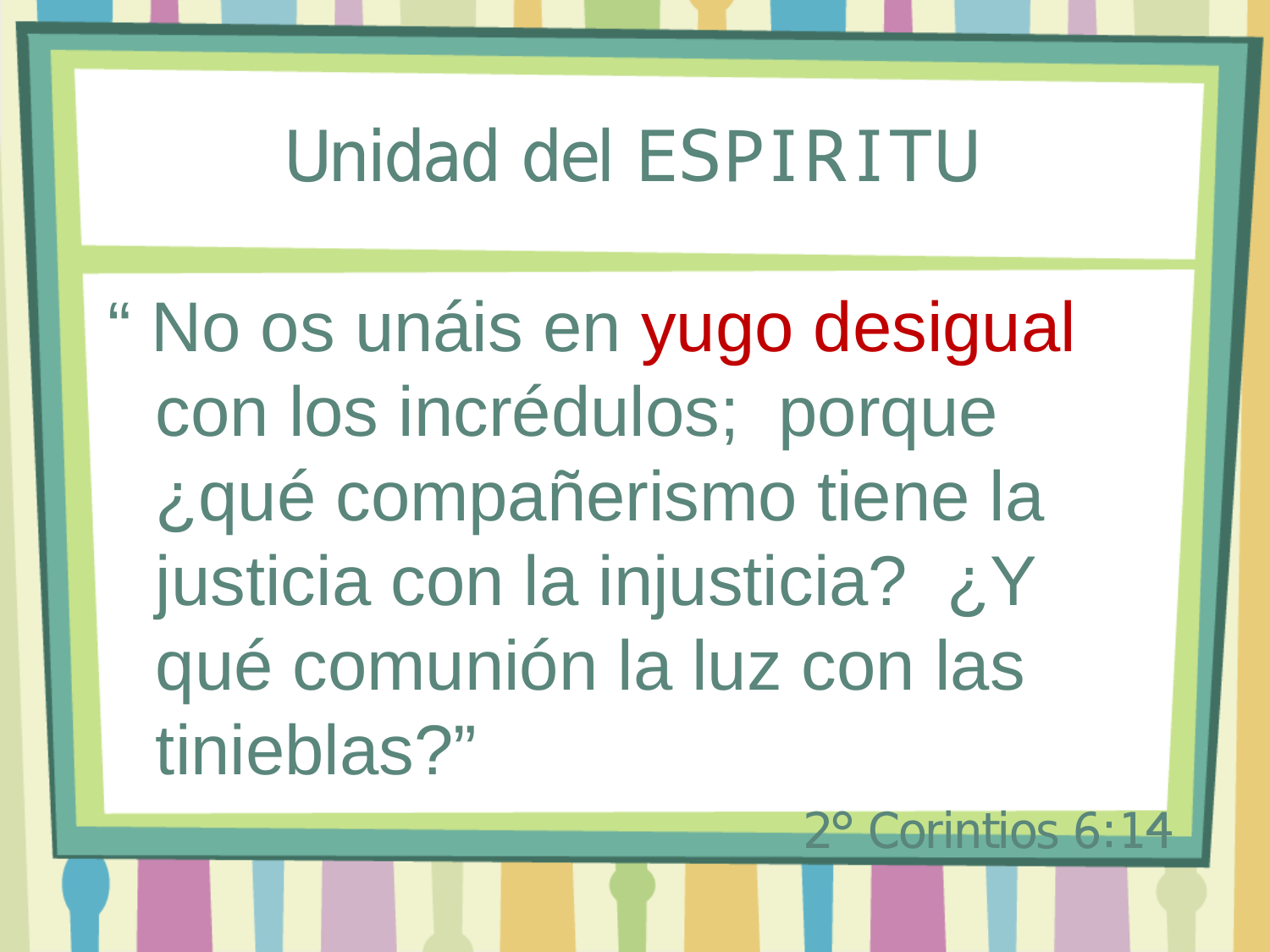

# Unidad del ESPIRITU
“ No os unáis en yugo desigual con los incrédulos;  porque  ¿qué compañerismo tiene la justicia con la injusticia?  ¿Y qué comunión la luz con las tinieblas?”
2° Corintios 6:14